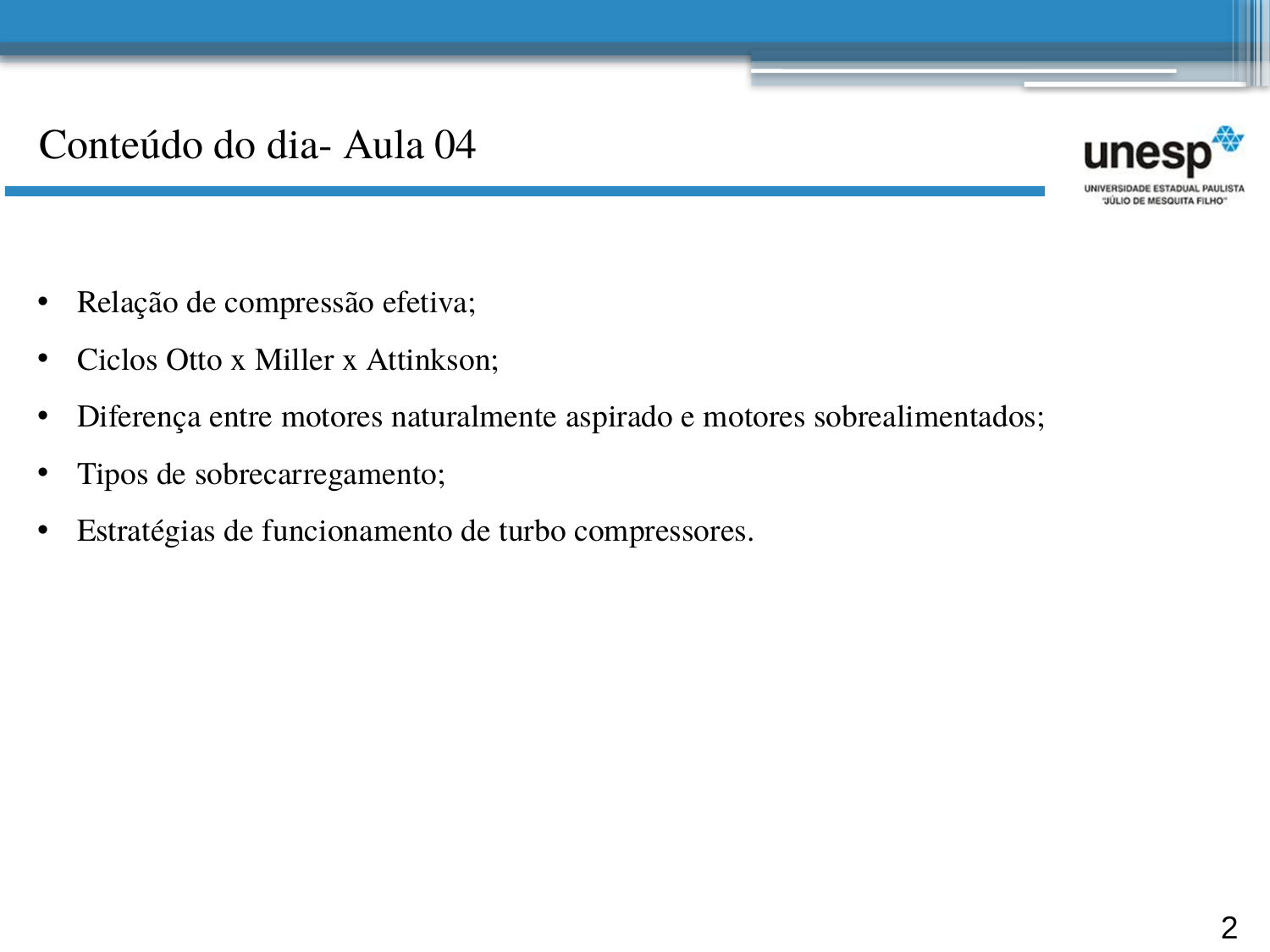

Conteúdo do dia- Aula 04
Relação de compressão efetiva;
Ciclos Otto x Miller x Attinkson;
Diferença entre motores naturalmente aspirado e motores sobrealimentados;
Tipos de sobrecarregamento;
Estratégias de funcionamento de turbo compressores.

2